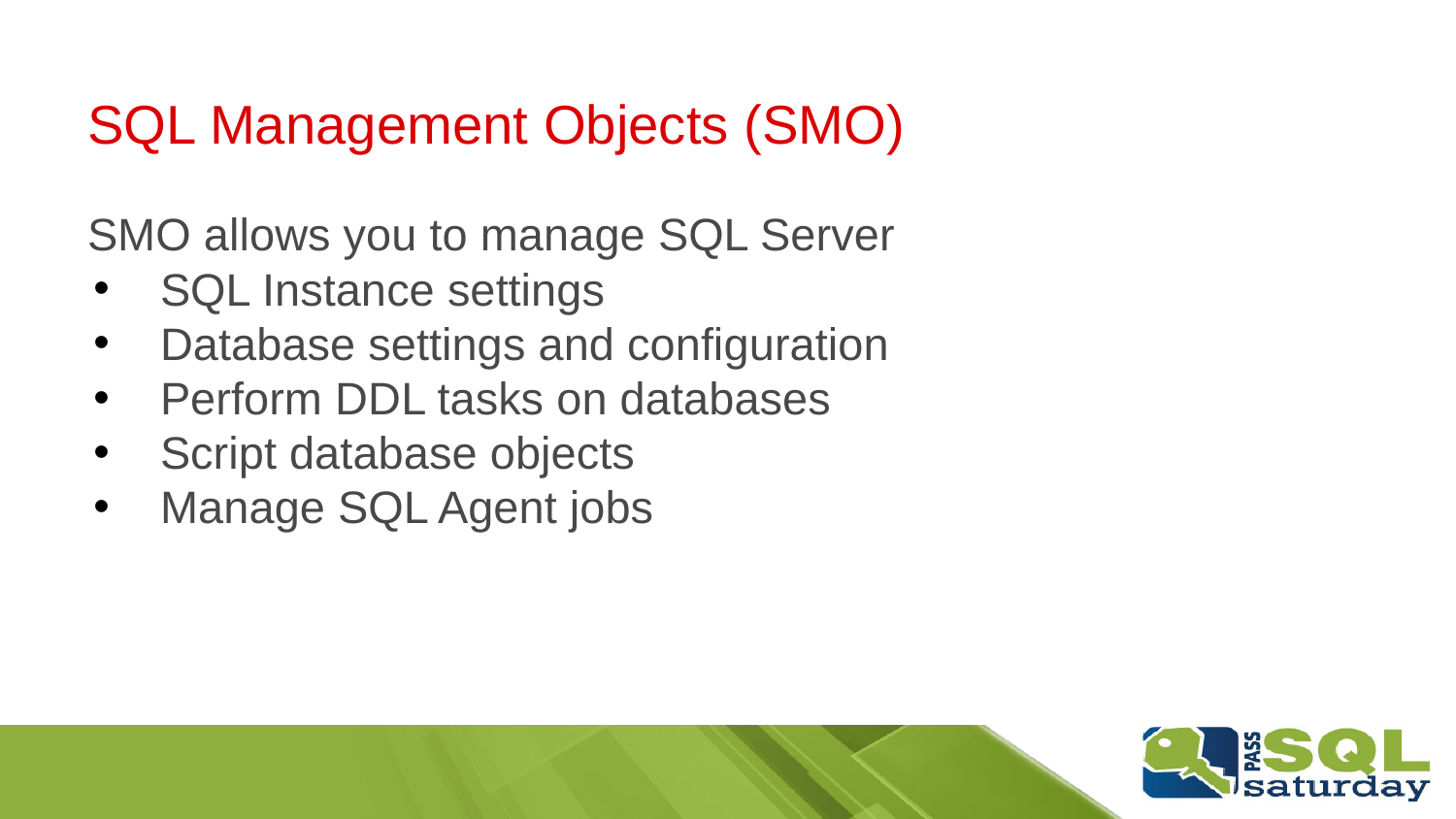

# SQL Management Objects (SMO)
SMO allows you to manage SQL Server
SQL Instance settings
Database settings and configuration
Perform DDL tasks on databases
Script database objects
Manage SQL Agent jobs